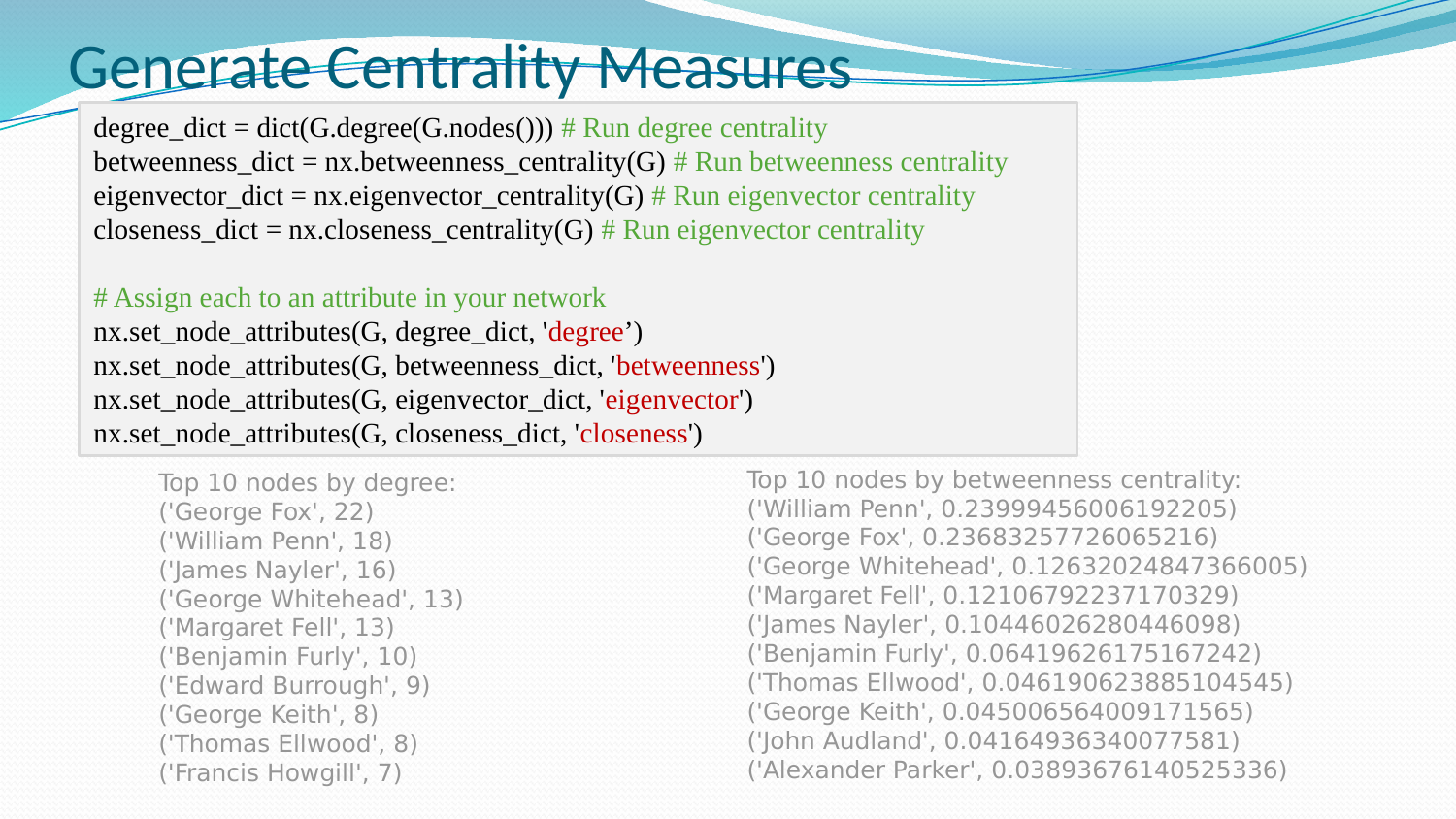

# Generate Centrality Measures
degree_dict = dict(G.degree(G.nodes())) # Run degree centrality
betweenness_dict = nx.betweenness_centrality(G) # Run betweenness centrality
eigenvector_dict = nx.eigenvector_centrality(G) # Run eigenvector centrality
closeness_dict = nx.closeness_centrality(G) # Run eigenvector centrality

# Assign each to an attribute in your network
nx.set_node_attributes(G, degree_dict, 'degree’)
nx.set_node_attributes(G, betweenness_dict, 'betweenness')
nx.set_node_attributes(G, eigenvector_dict, 'eigenvector')
nx.set_node_attributes(G, closeness_dict, 'closeness')
Top 10 nodes by betweenness centrality:
('William Penn', 0.23999456006192205)
('George Fox', 0.23683257726065216)
('George Whitehead', 0.12632024847366005)
('Margaret Fell', 0.12106792237170329)
('James Nayler', 0.10446026280446098)
('Benjamin Furly', 0.06419626175167242)
('Thomas Ellwood', 0.046190623885104545)
('George Keith', 0.045006564009171565)
('John Audland', 0.04164936340077581)
('Alexander Parker', 0.03893676140525336)
Top 10 nodes by degree:
('George Fox', 22)
('William Penn', 18)
('James Nayler', 16)
('George Whitehead', 13)
('Margaret Fell', 13)
('Benjamin Furly', 10)
('Edward Burrough', 9)
('George Keith', 8)
('Thomas Ellwood', 8)
('Francis Howgill', 7)